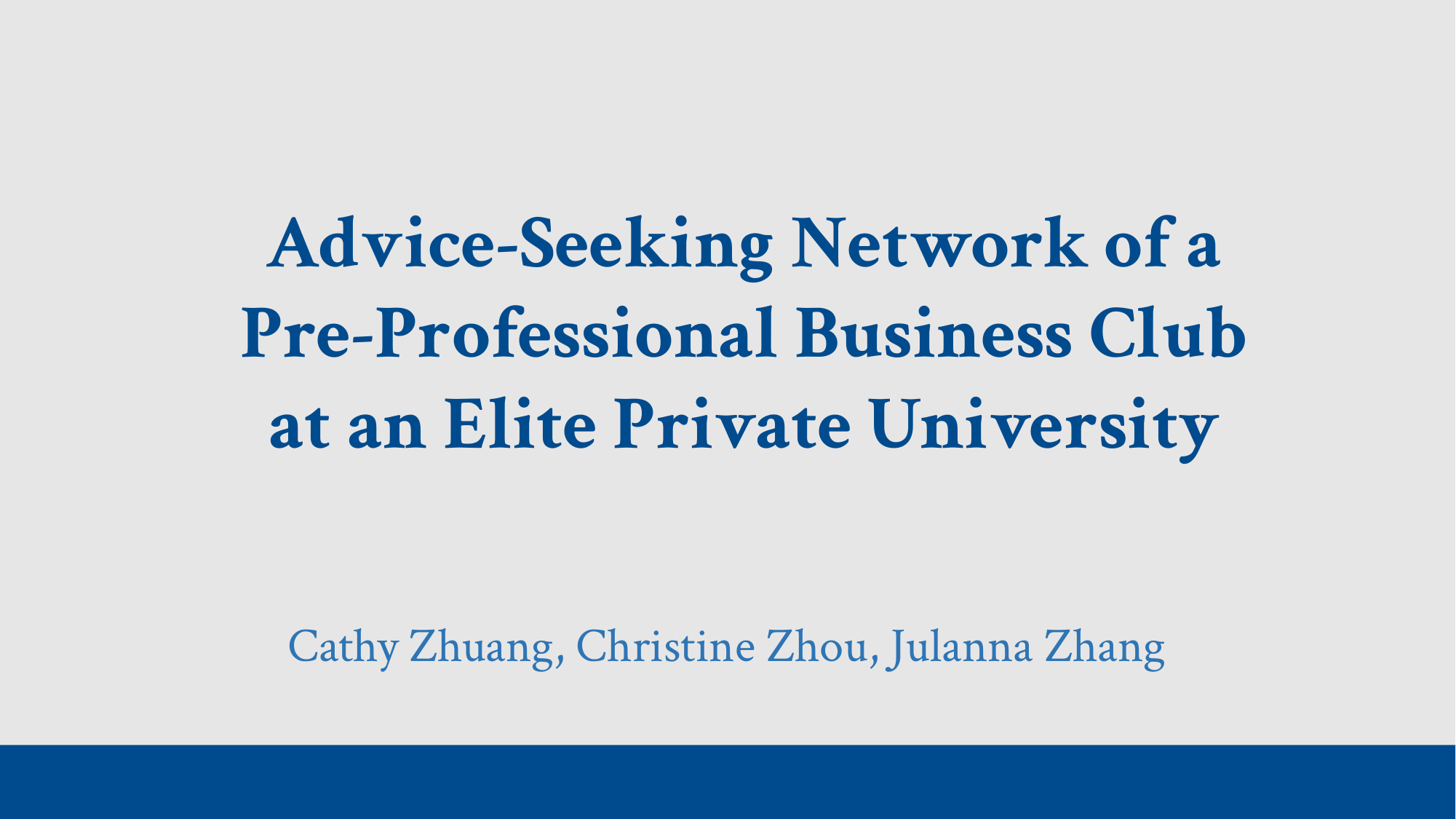

Advice-Seeking Network of a Pre-Professional Business Club at an Elite Private University

Cathy Zhuang, Christine Zhou, Julanna Zhang